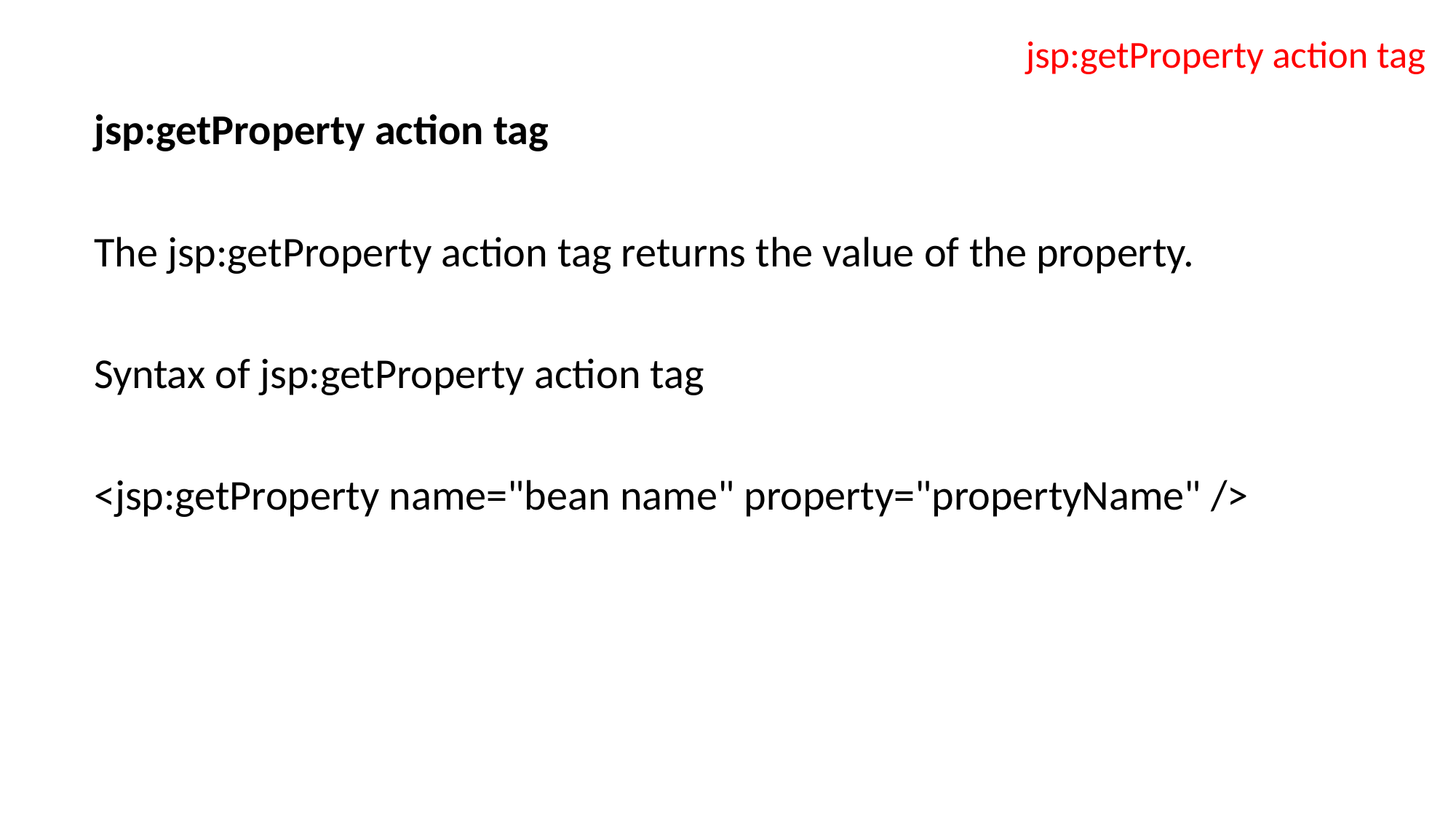

# jsp:getProperty action tag
jsp:getProperty action tag

The jsp:getProperty action tag returns the value of the property.

Syntax of jsp:getProperty action tag

<jsp:getProperty name="bean name" property="propertyName" />